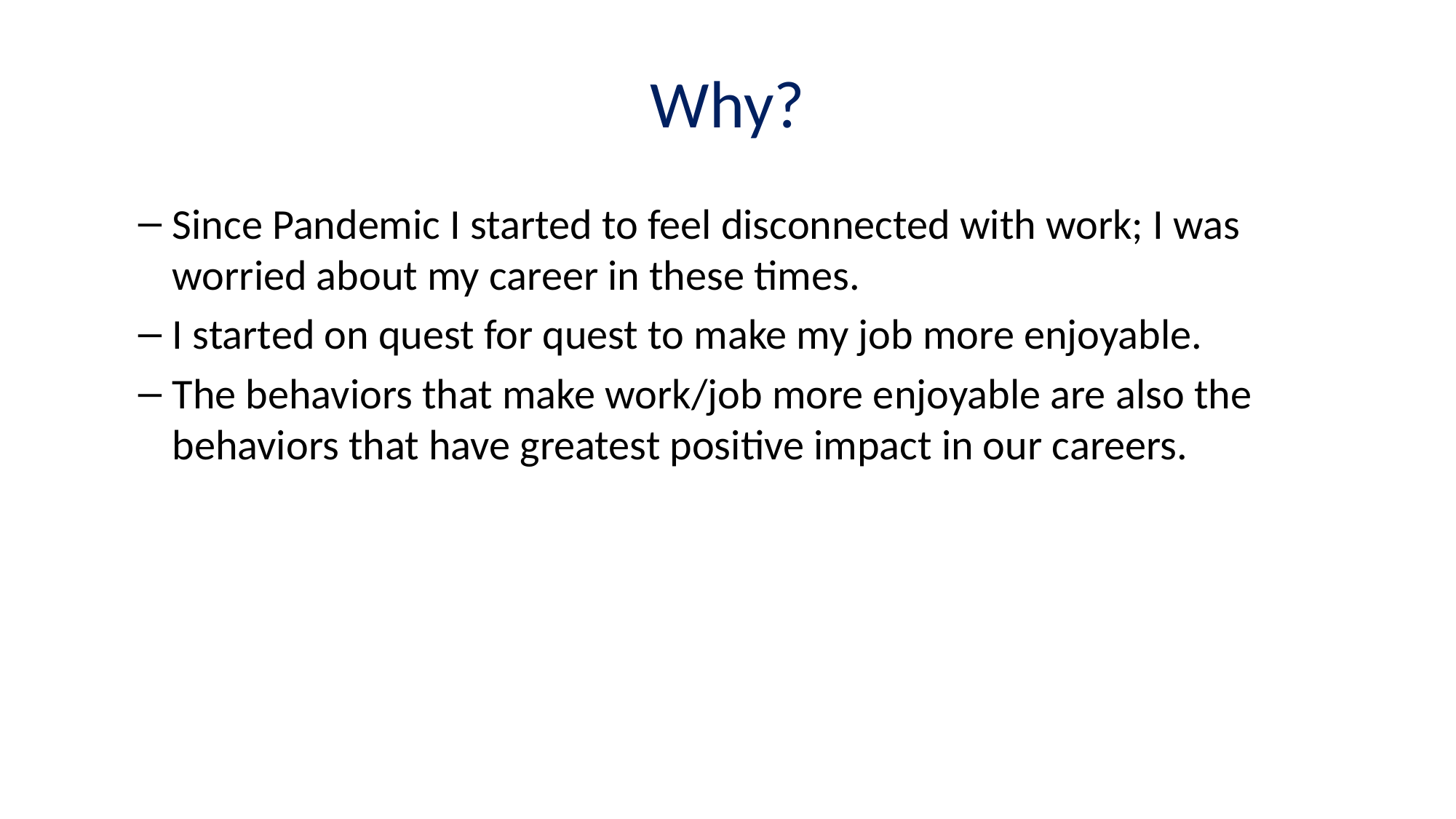

# Why?
Since Pandemic I started to feel disconnected with work; I was worried about my career in these times.
I started on quest for quest to make my job more enjoyable.
The behaviors that make work/job more enjoyable are also the behaviors that have greatest positive impact in our careers.